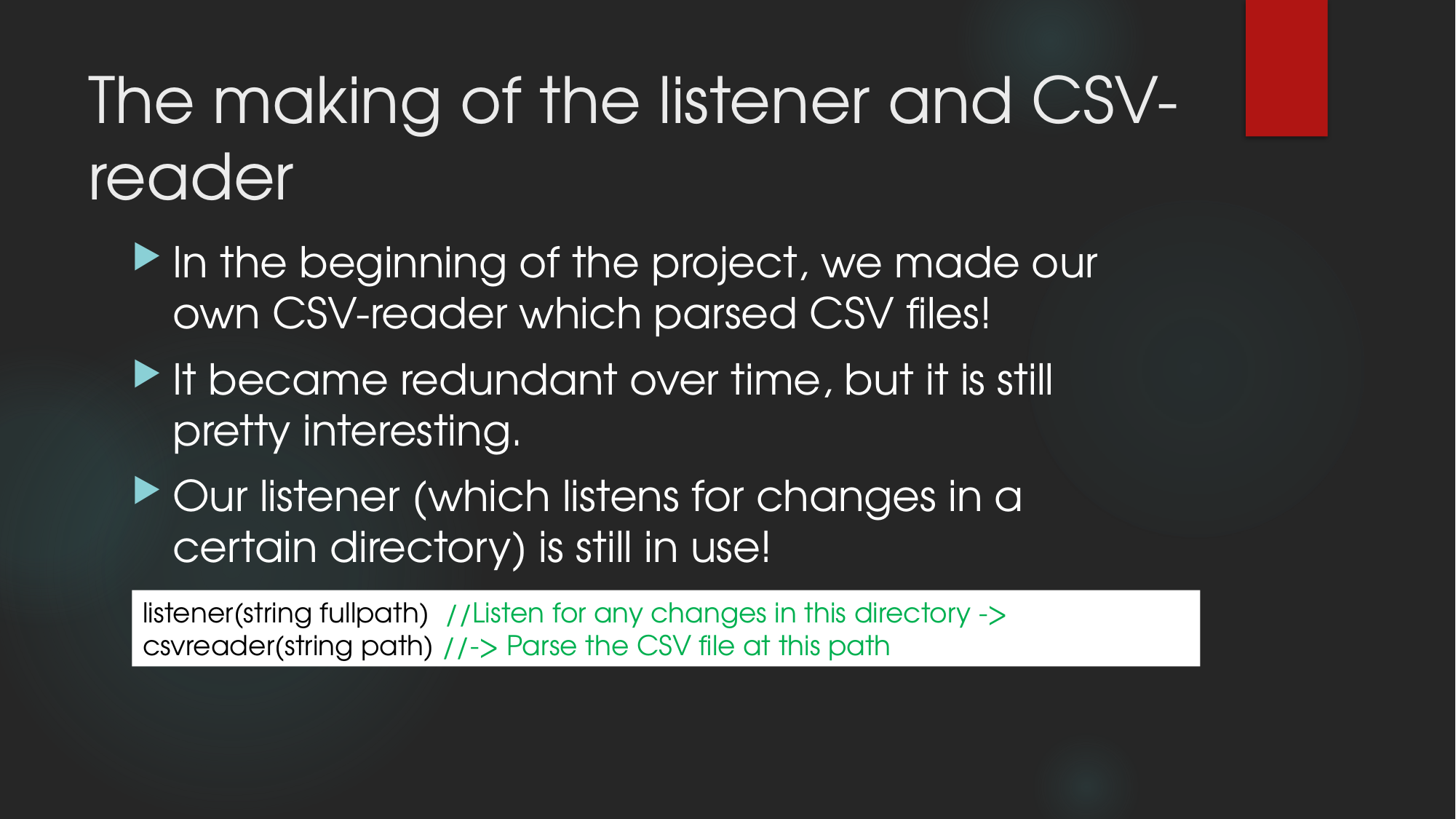

# The making of the listener and CSV-reader
In the beginning of the project, we made our own CSV-reader which parsed CSV files!
It became redundant over time, but it is still pretty interesting.
Our listener (which listens for changes in a certain directory) is still in use!

listener(string fullpath)  //Listen for any changes in this directory ->
csvreader(string path) //-> Parse the CSV file at this path